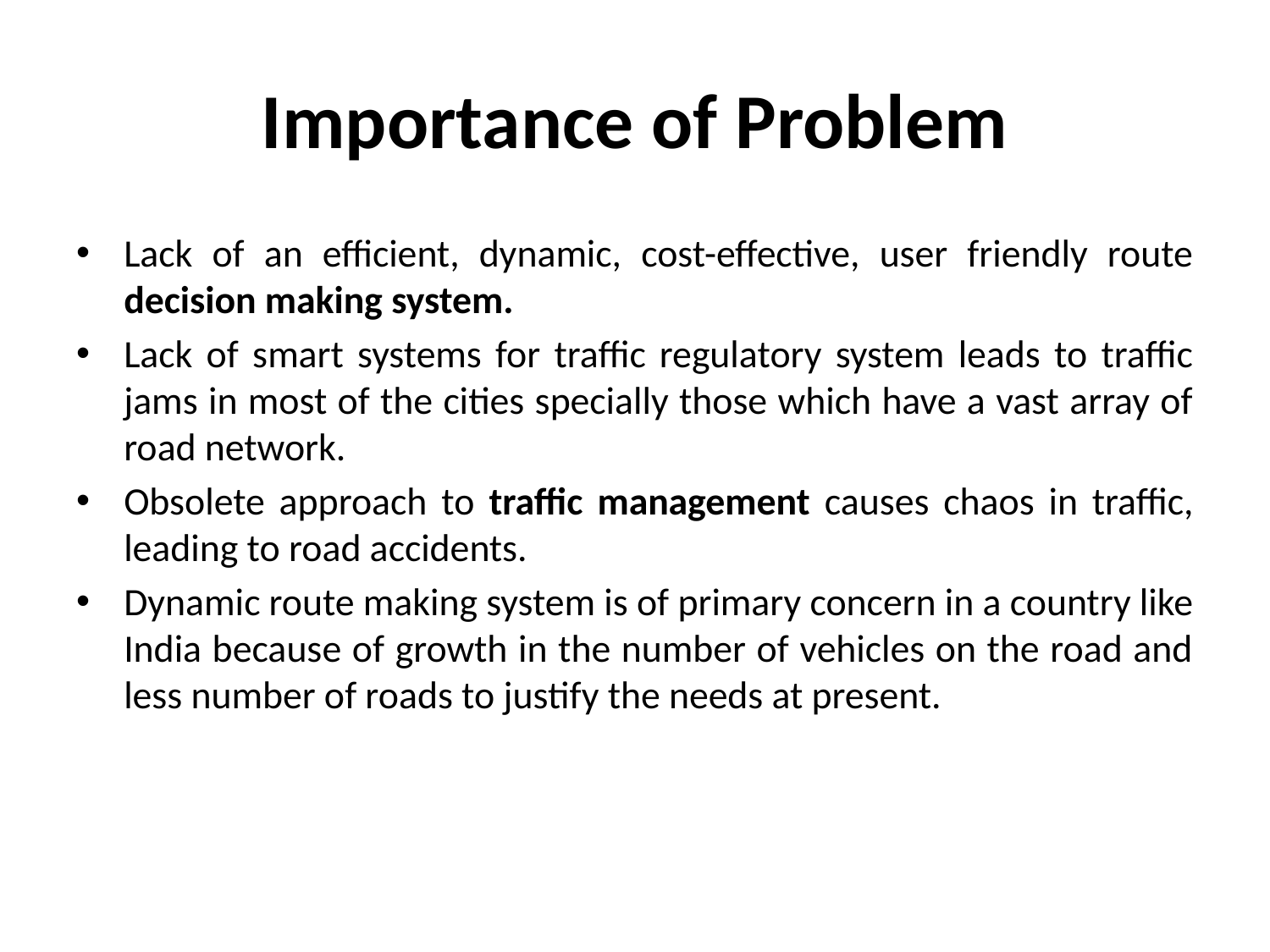

# Importance of Problem
Lack of an efficient, dynamic, cost-effective, user friendly route decision making system.
Lack of smart systems for traffic regulatory system leads to traffic jams in most of the cities specially those which have a vast array of road network.
Obsolete approach to traffic management causes chaos in traffic, leading to road accidents.
Dynamic route making system is of primary concern in a country like India because of growth in the number of vehicles on the road and less number of roads to justify the needs at present.